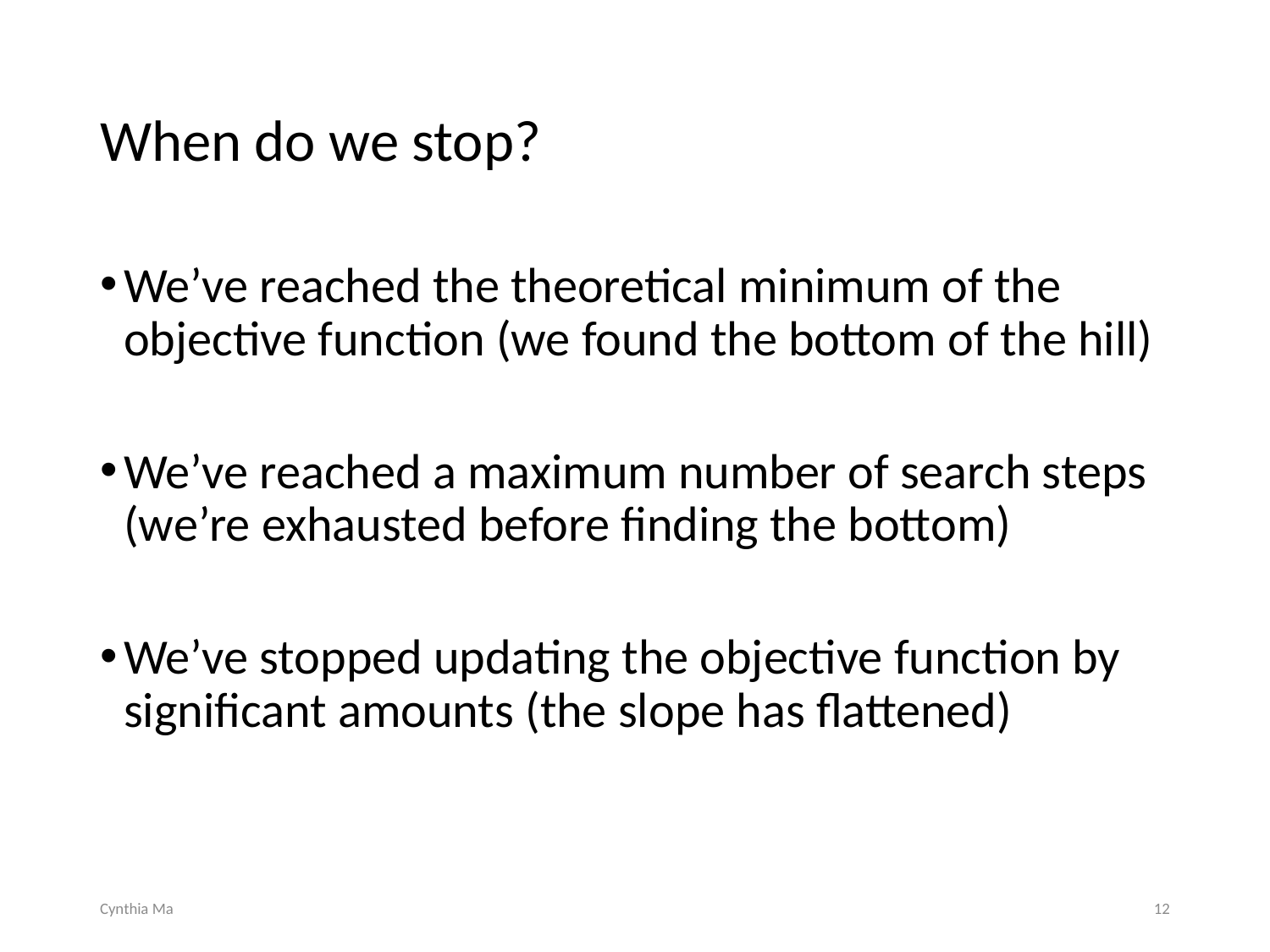

# When do we stop?
We’ve reached the theoretical minimum of the objective function (we found the bottom of the hill)

We’ve reached a maximum number of search steps (we’re exhausted before finding the bottom)

We’ve stopped updating the objective function by significant amounts (the slope has flattened)
Cynthia Ma
12